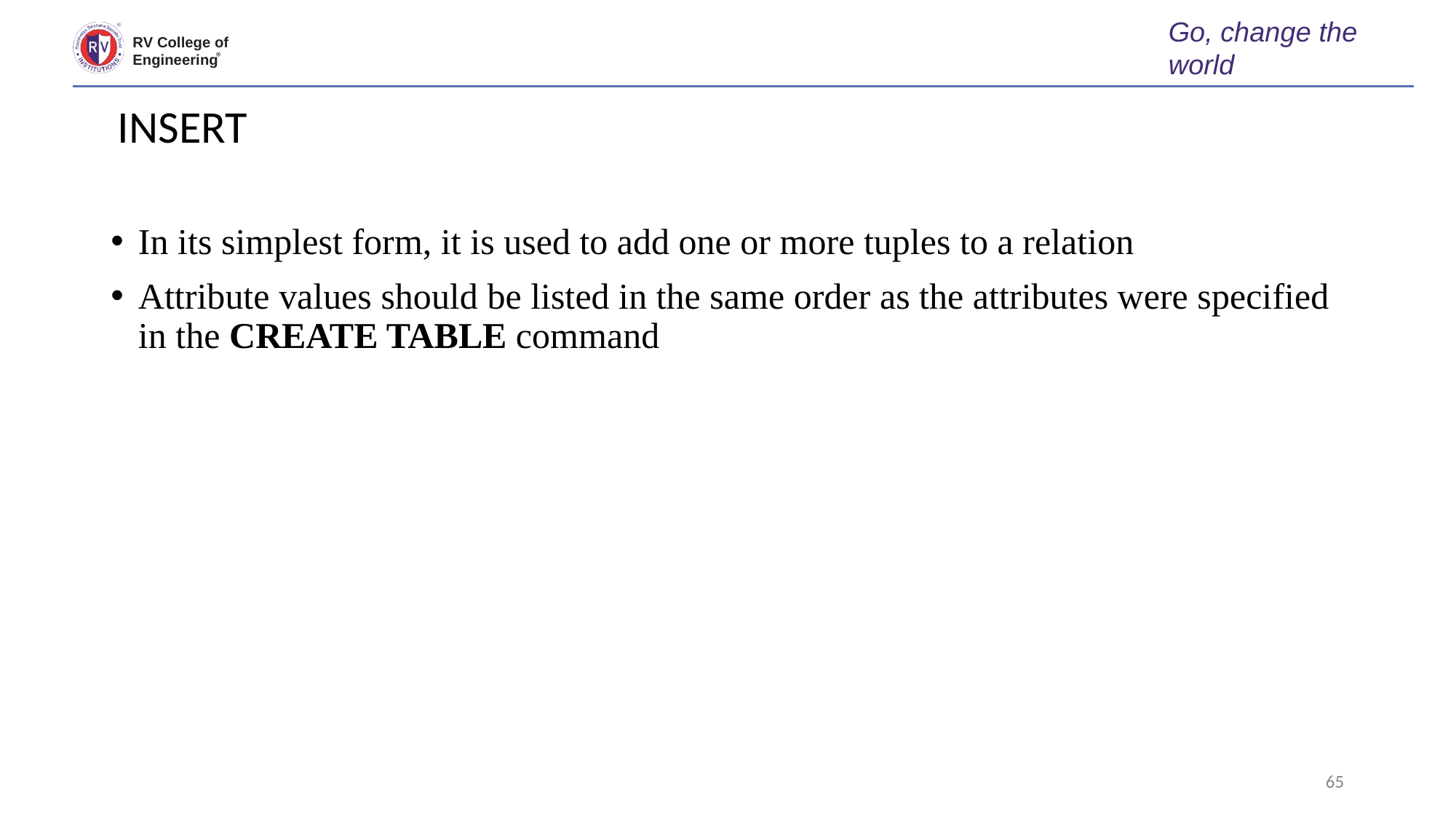

Go, change the world

RV College of
Engineering

# INSERT

In its simplest form, it is used to add one or more tuples to a relation
Attribute values should be listed in the same order as the attributes were specified in the CREATE TABLE command

65